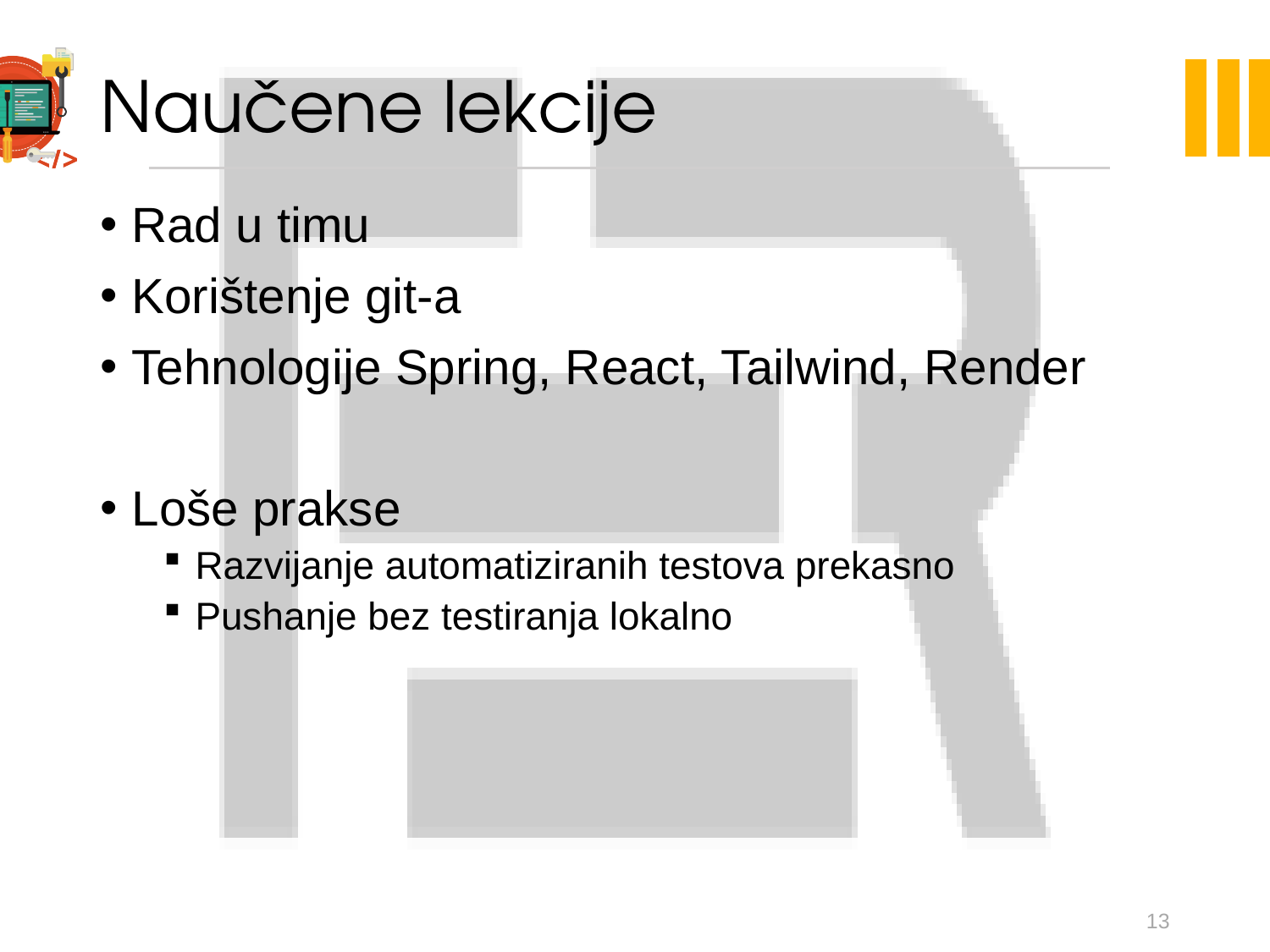

# Naučene lekcije
Rad u timu
Korištenje git-a
Tehnologije Spring, React, Tailwind, Render

Loše prakse
Razvijanje automatiziranih testova prekasno
Pushanje bez testiranja lokalno
13